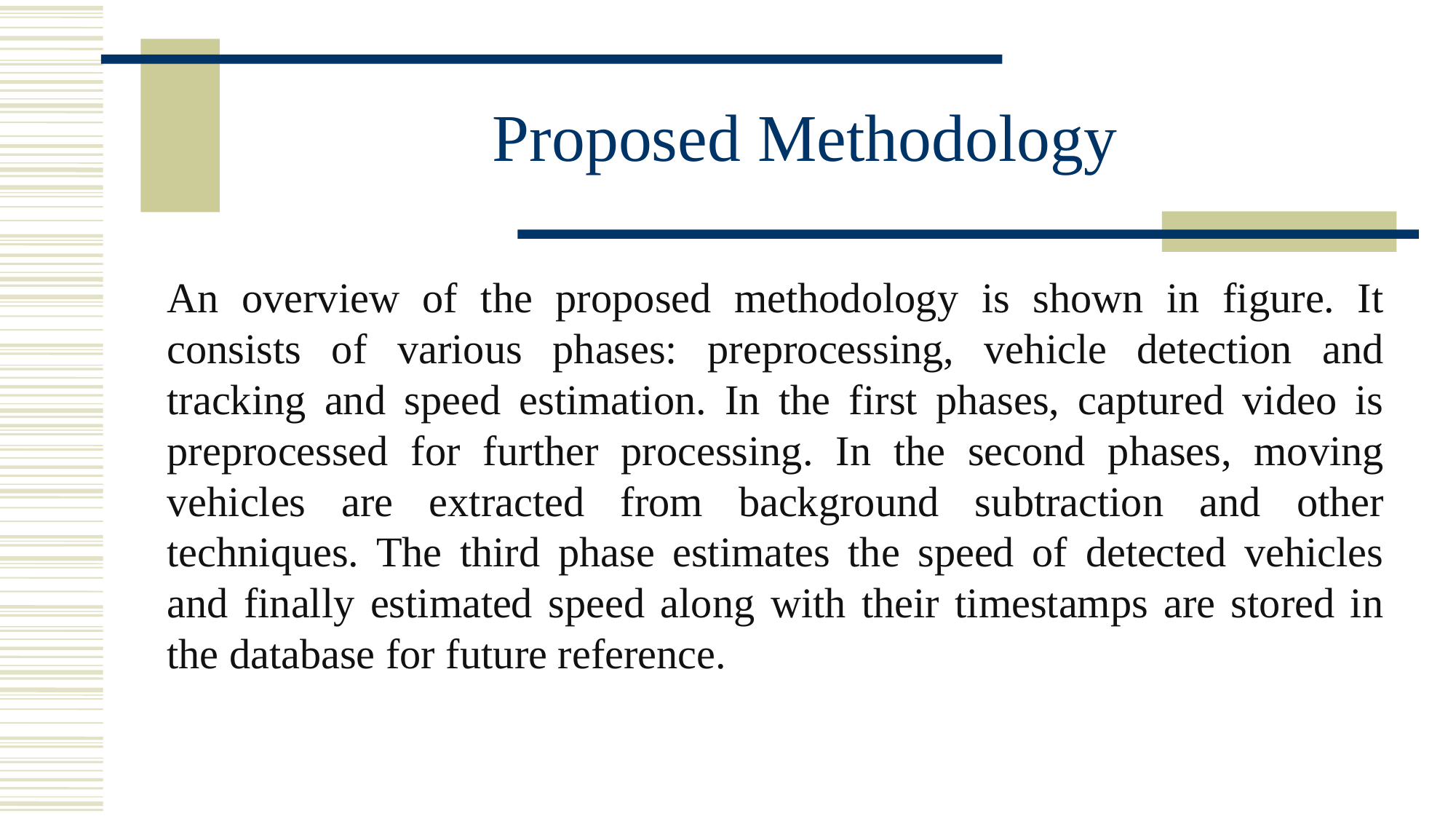

# Proposed Methodology
An overview of the proposed methodology is shown in figure. It consists of various phases: preprocessing, vehicle detection and tracking and speed estimation. In the first phases, captured video is preprocessed for further processing. In the second phases, moving vehicles are extracted from background subtraction and other techniques. The third phase estimates the speed of detected vehicles and finally estimated speed along with their timestamps are stored in the database for future reference.